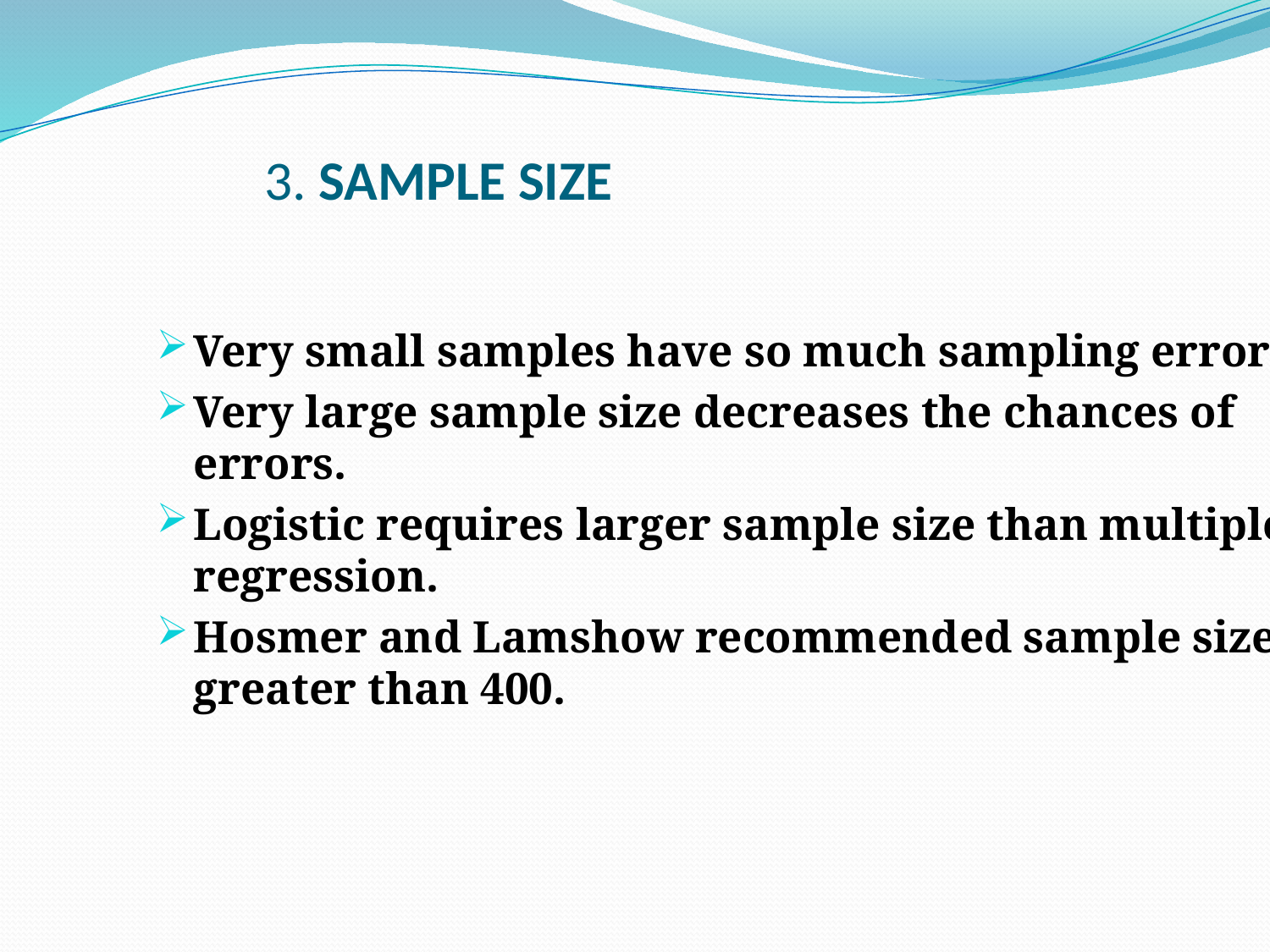

# 3. SAMPLE SIZE
Very small samples have so much sampling errors.
Very large sample size decreases the chances of errors.
Logistic requires larger sample size than multiple regression.
Hosmer and Lamshow recommended sample size greater than 400.